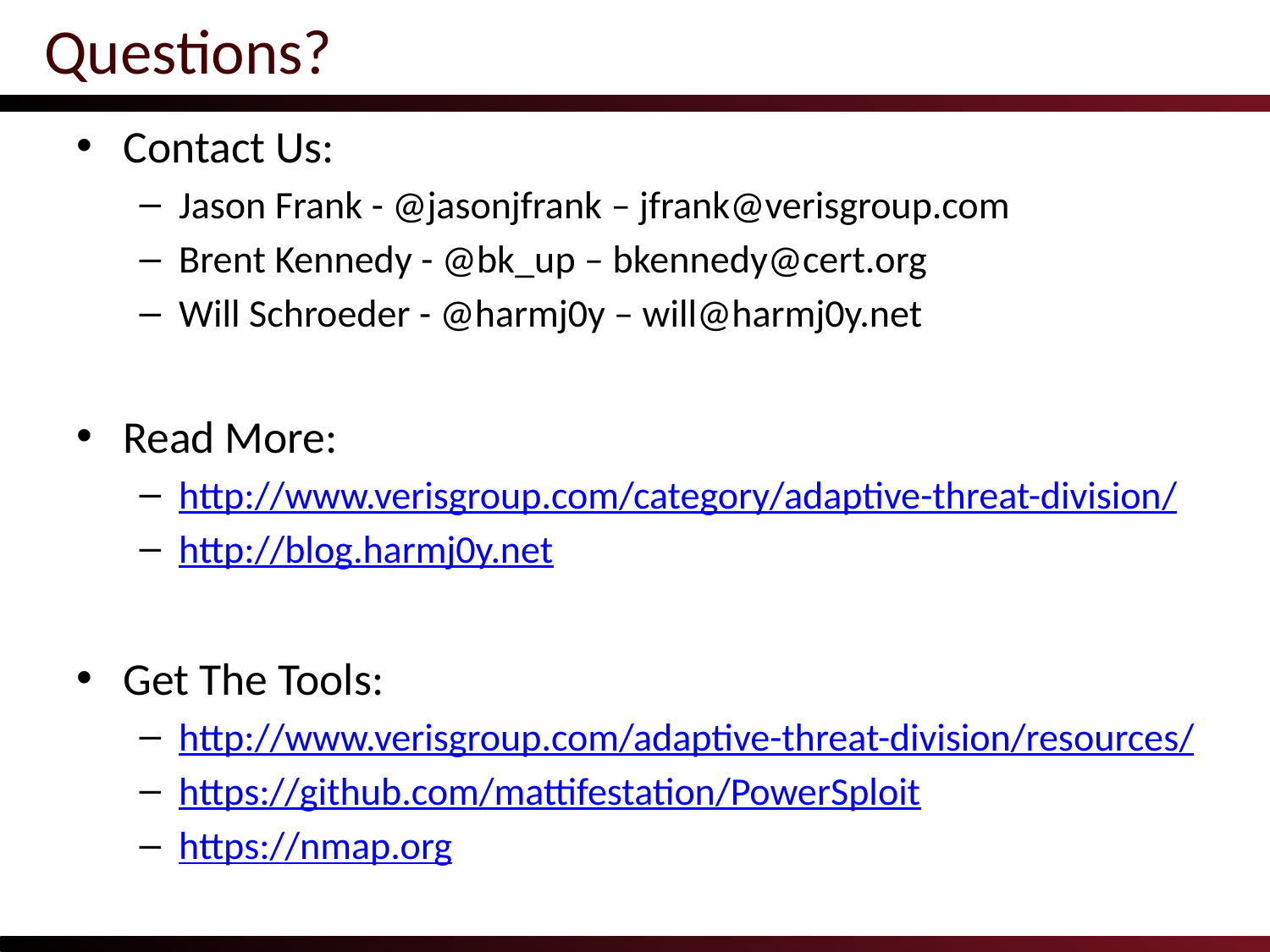

# Questions?
Contact Us:
Jason Frank - @jasonjfrank – jfrank@verisgroup.com
Brent Kennedy - @bk_up – bkennedy@cert.org
Will Schroeder - @harmj0y – will@harmj0y.net

Read More:
http://www.verisgroup.com/category/adaptive-threat-division/
http://blog.harmj0y.net

Get The Tools:
http://www.verisgroup.com/adaptive-threat-division/resources/
https://github.com/mattifestation/PowerSploit
https://nmap.org